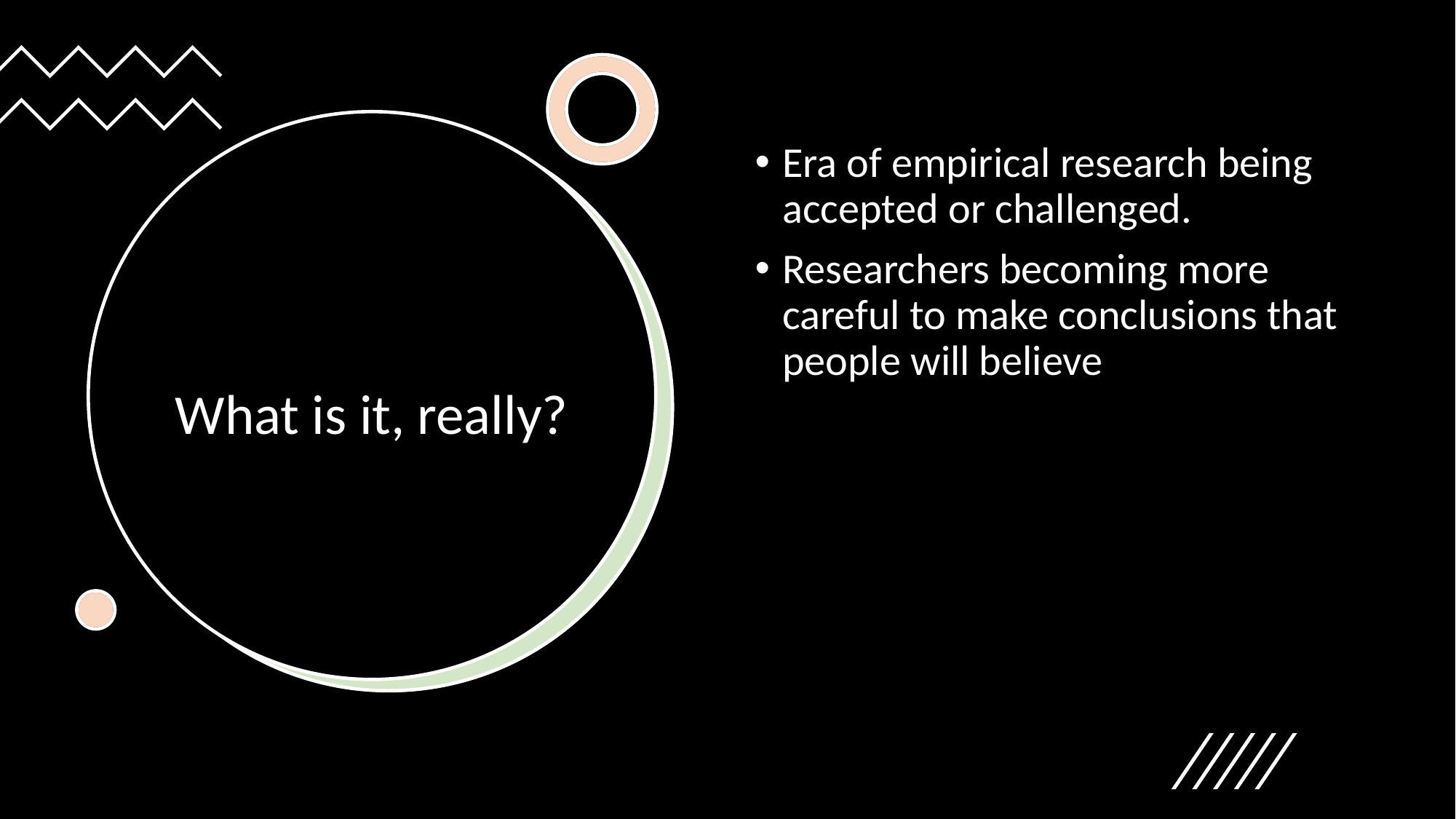

Era of empirical research being accepted or challenged.
Researchers becoming more careful to make conclusions that people will believe
# What is it, really?